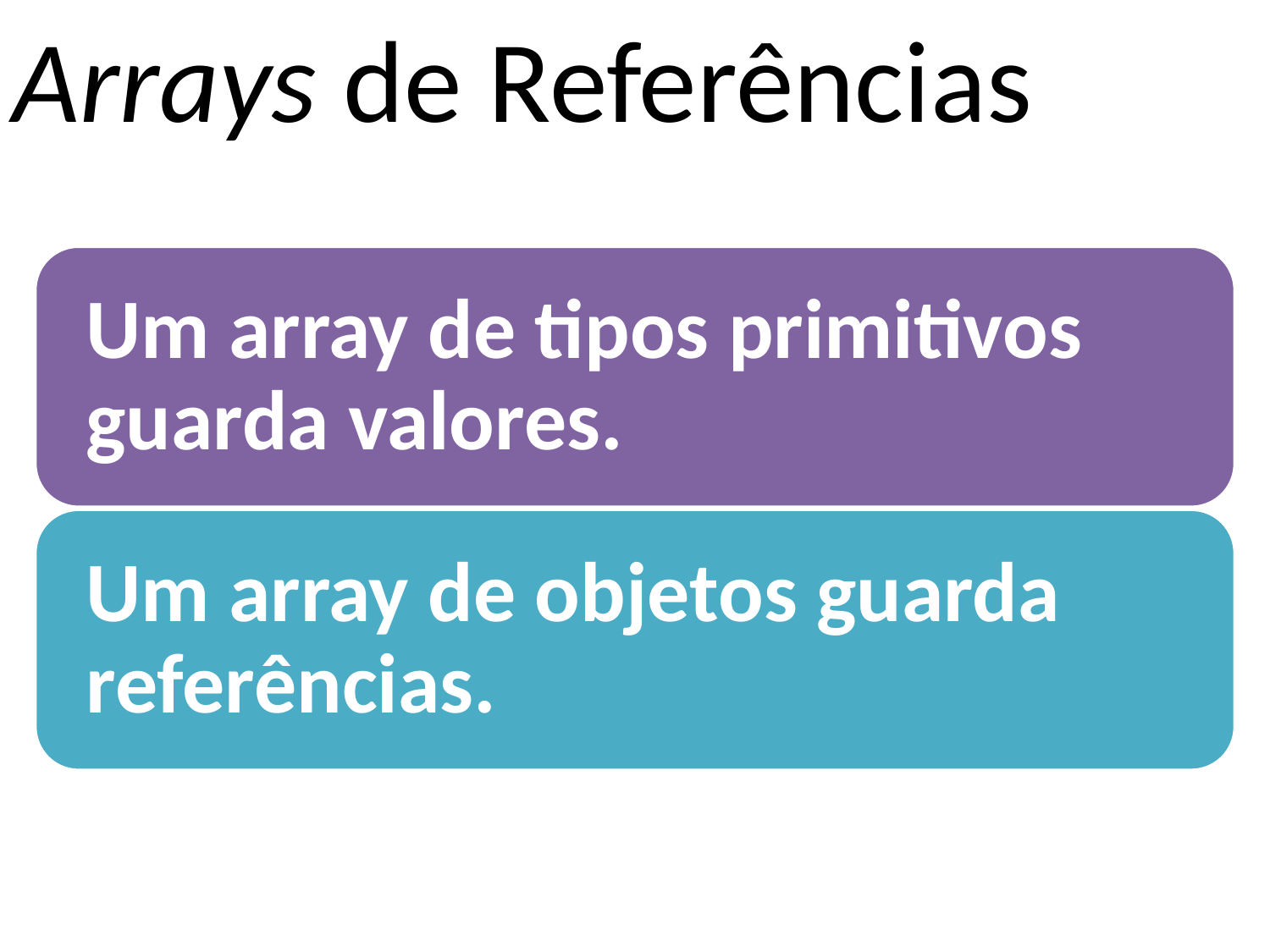

Arrays de Referências
Um array de tipos primitivos guarda valores.
Um array de objetos guarda referências.